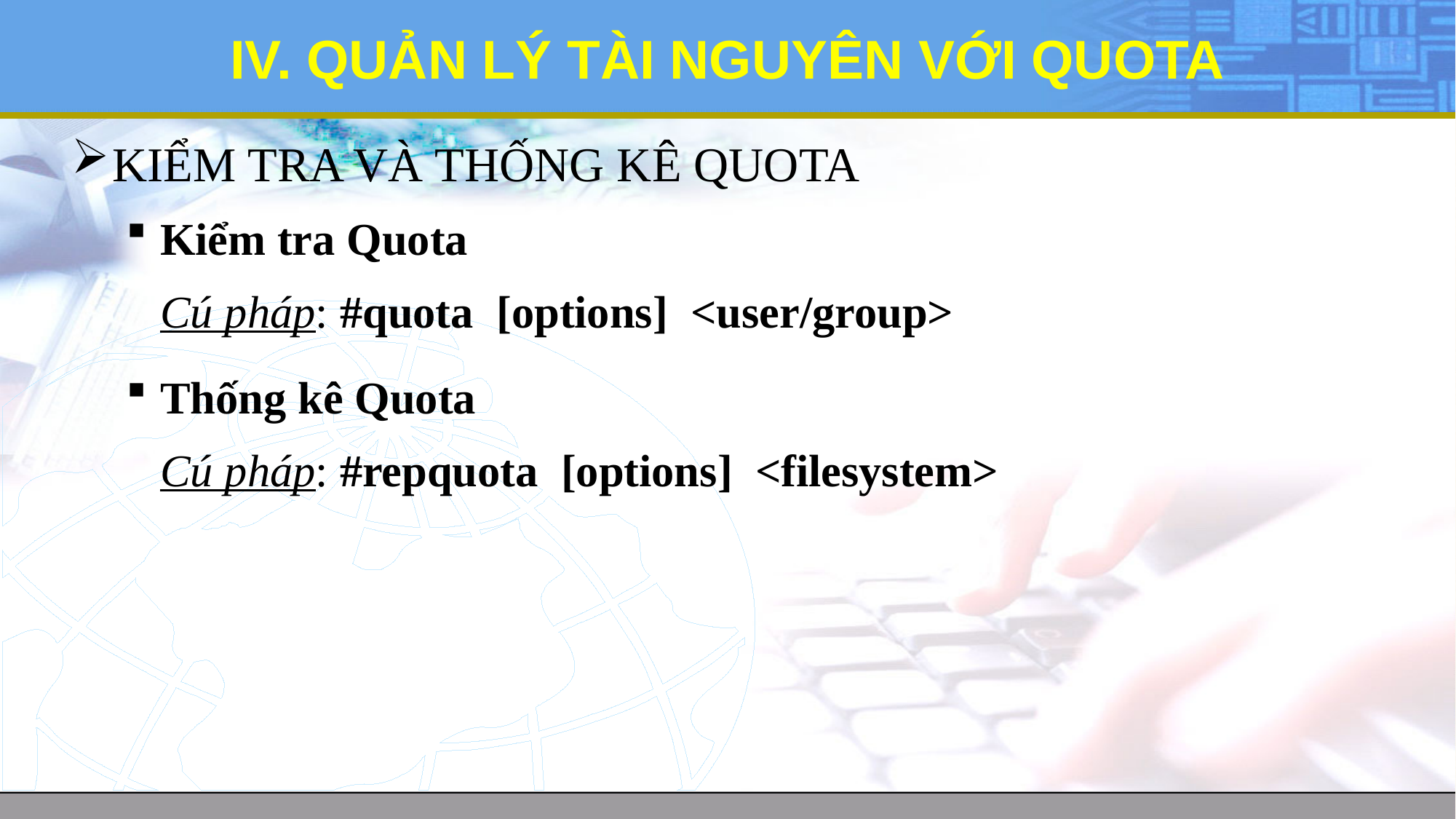

# IV. QUẢN LÝ TÀI NGUYÊN VỚI QUOTA
KIỂM TRA VÀ THỐNG KÊ QUOTA
Kiểm tra Quota
	Cú pháp: #quota  [options]  <user/group>
Thống kê Quota
	Cú pháp: #repquota  [options]  <filesystem>